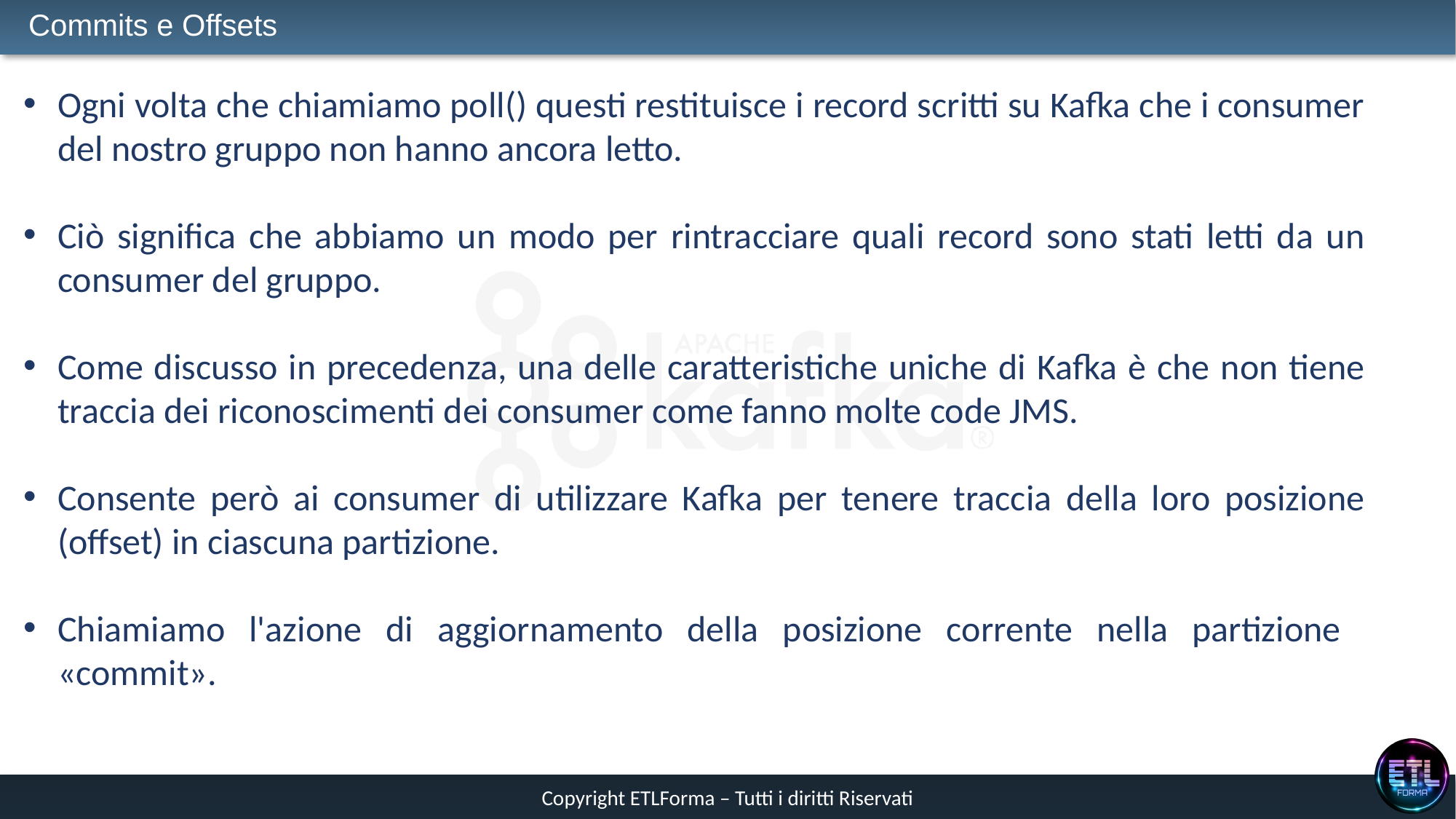

# Commits e Offsets
Ogni volta che chiamiamo poll() questi restituisce i record scritti su Kafka che i consumer del nostro gruppo non hanno ancora letto.

Ciò significa che abbiamo un modo per rintracciare quali record sono stati letti da un consumer del gruppo.

Come discusso in precedenza, una delle caratteristiche uniche di Kafka è che non tiene traccia dei riconoscimenti dei consumer come fanno molte code JMS.

Consente però ai consumer di utilizzare Kafka per tenere traccia della loro posizione (offset) in ciascuna partizione.

Chiamiamo l'azione di aggiornamento della posizione corrente nella partizione  «commit».